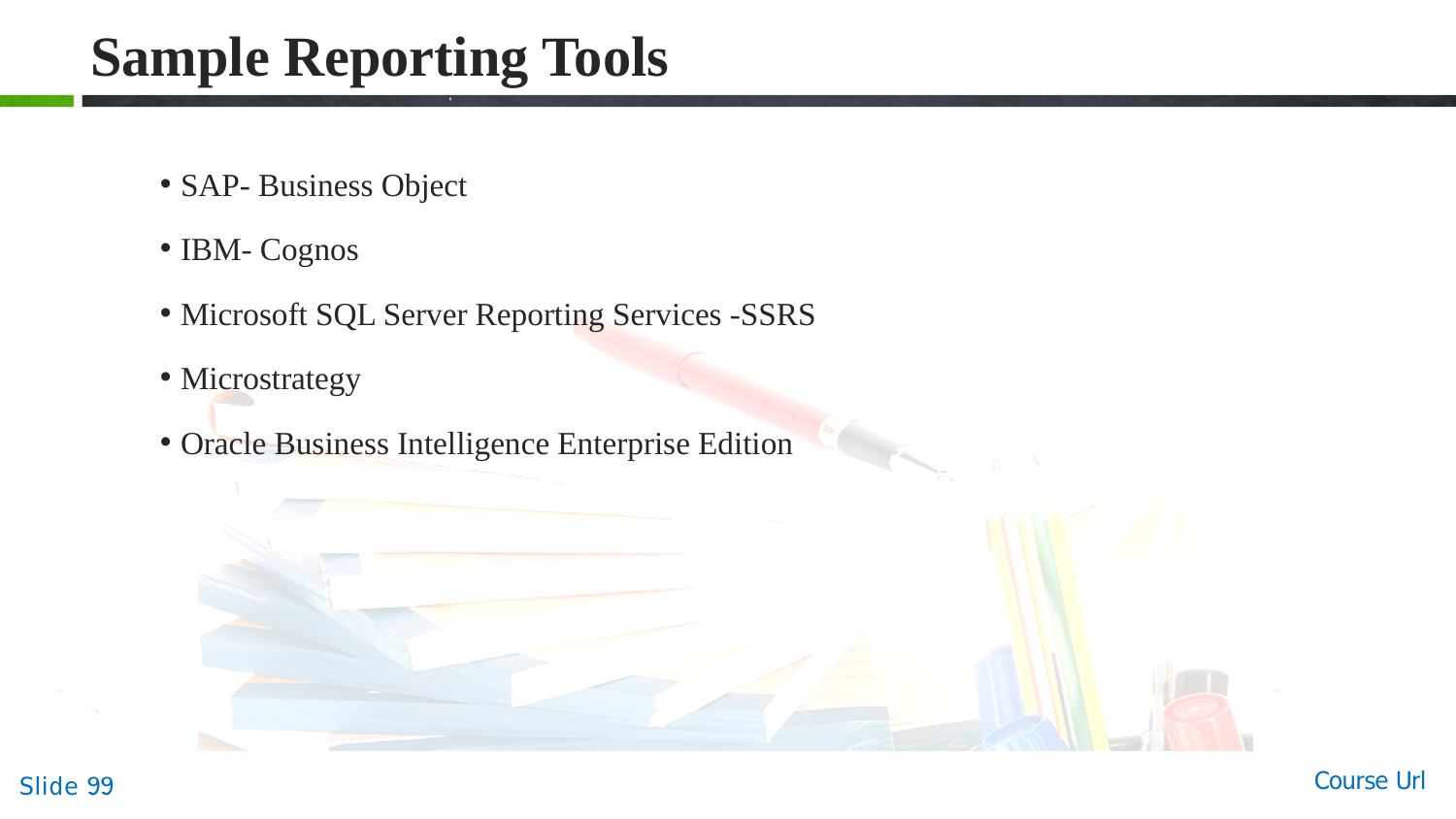

# Sample Reporting Tools

SAP- Business Object
IBM- Cognos
Microsoft SQL Server Reporting Services -SSRS
Microstrategy
Oracle Business Intelligence Enterprise Edition